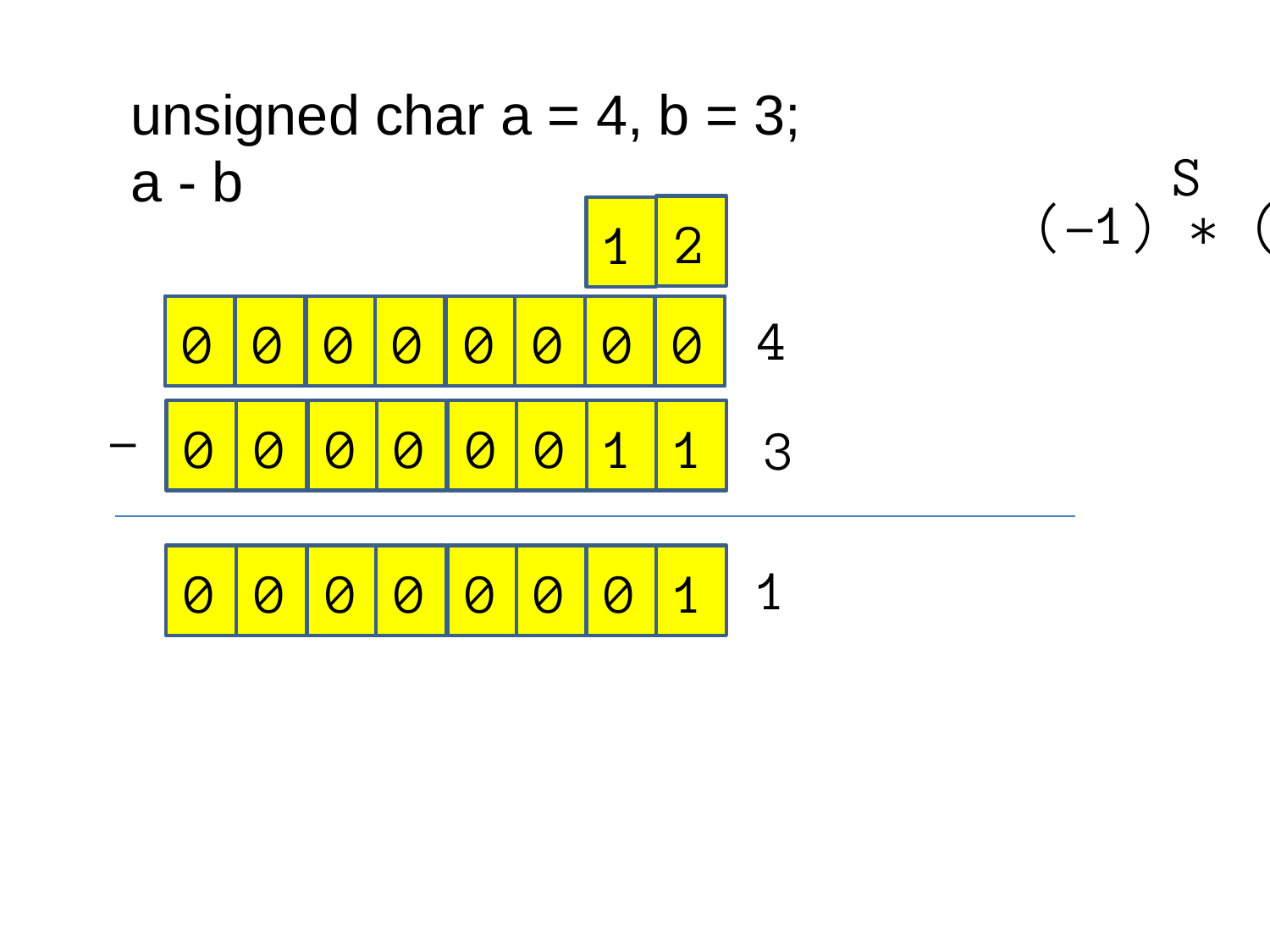

unsigned char a = 4, b = 3;
a - b
S
(-1) * (~ch+1)
2
1
0
0
0
0
0
0
0
0
4
-
0
0
0
0
0
0
1
1
3
0
0
0
0
0
0
0
1
1